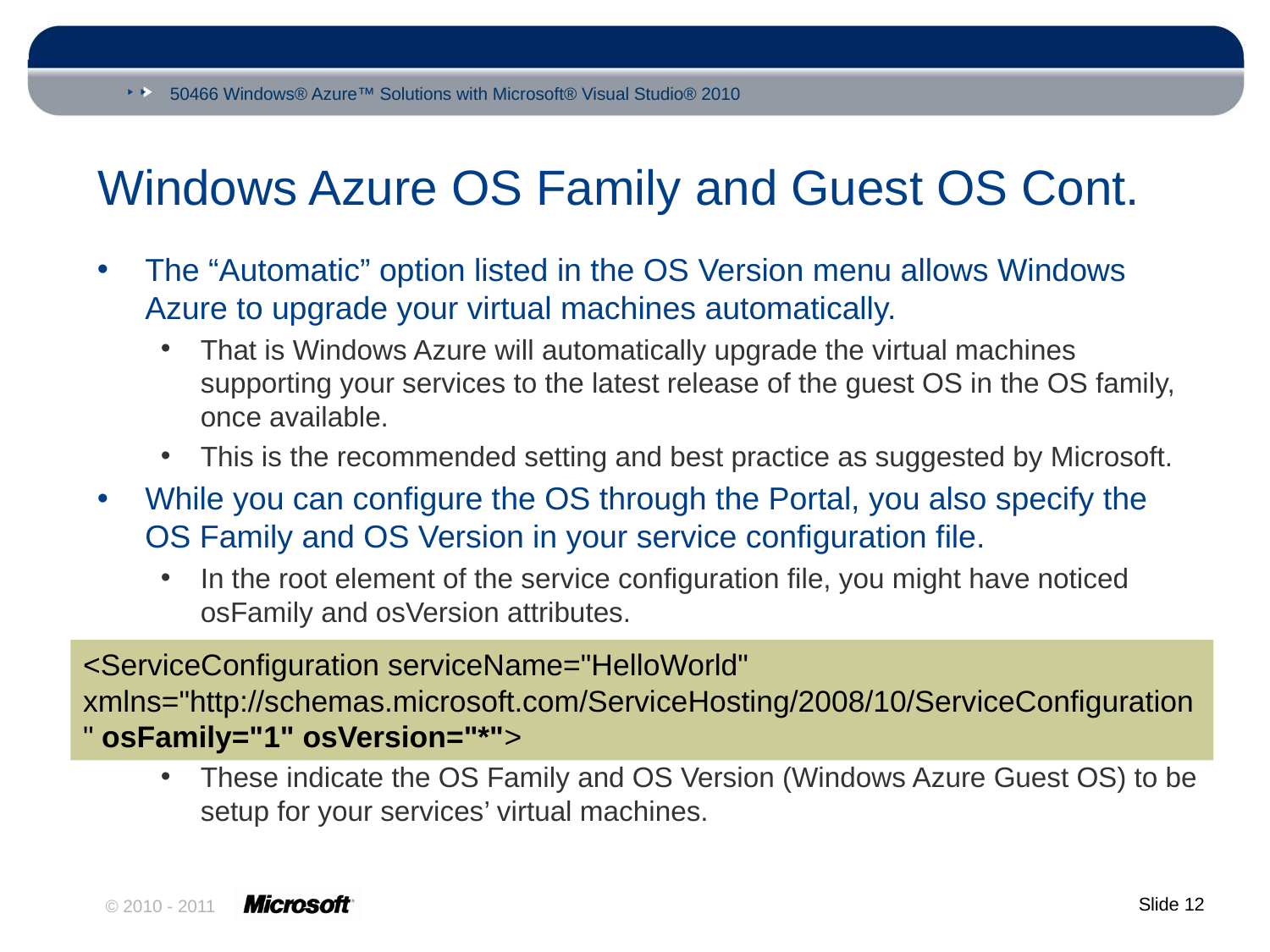

# Windows Azure OS Family and Guest OS Cont.
The “Automatic” option listed in the OS Version menu allows Windows Azure to upgrade your virtual machines automatically.
That is Windows Azure will automatically upgrade the virtual machines supporting your services to the latest release of the guest OS in the OS family, once available.
This is the recommended setting and best practice as suggested by Microsoft.
While you can configure the OS through the Portal, you also specify the OS Family and OS Version in your service configuration file.
In the root element of the service configuration file, you might have noticed osFamily and osVersion attributes.

These indicate the OS Family and OS Version (Windows Azure Guest OS) to be setup for your services’ virtual machines.

<ServiceConfiguration serviceName="HelloWorld" xmlns="http://schemas.microsoft.com/ServiceHosting/2008/10/ServiceConfiguration" osFamily="1" osVersion="*">